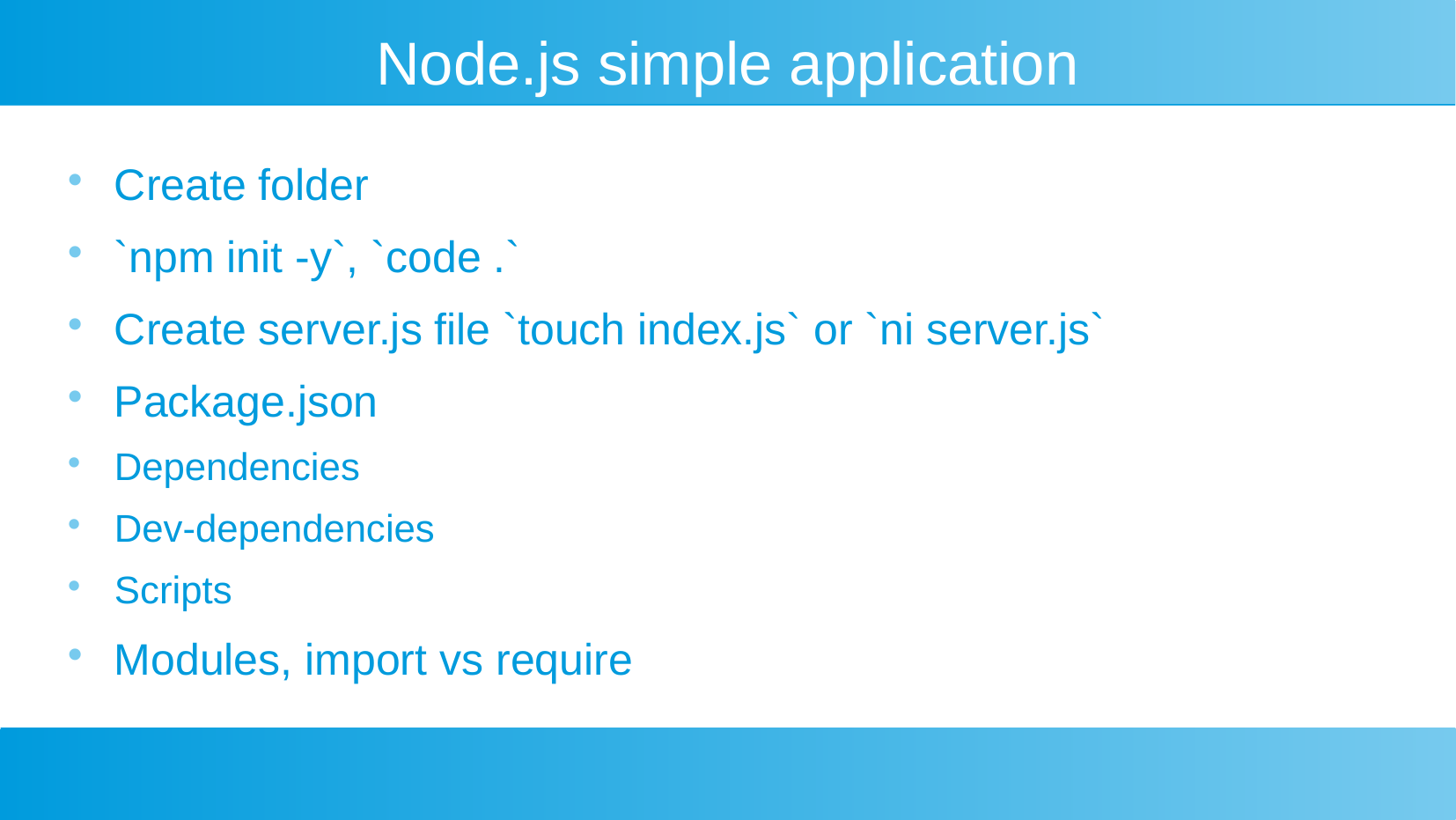

# Node.js simple application
Create folder
`npm init -y`, `code .`
Create server.js file `touch index.js` or `ni server.js`
Package.json
Dependencies
Dev-dependencies
Scripts
Modules, import vs require